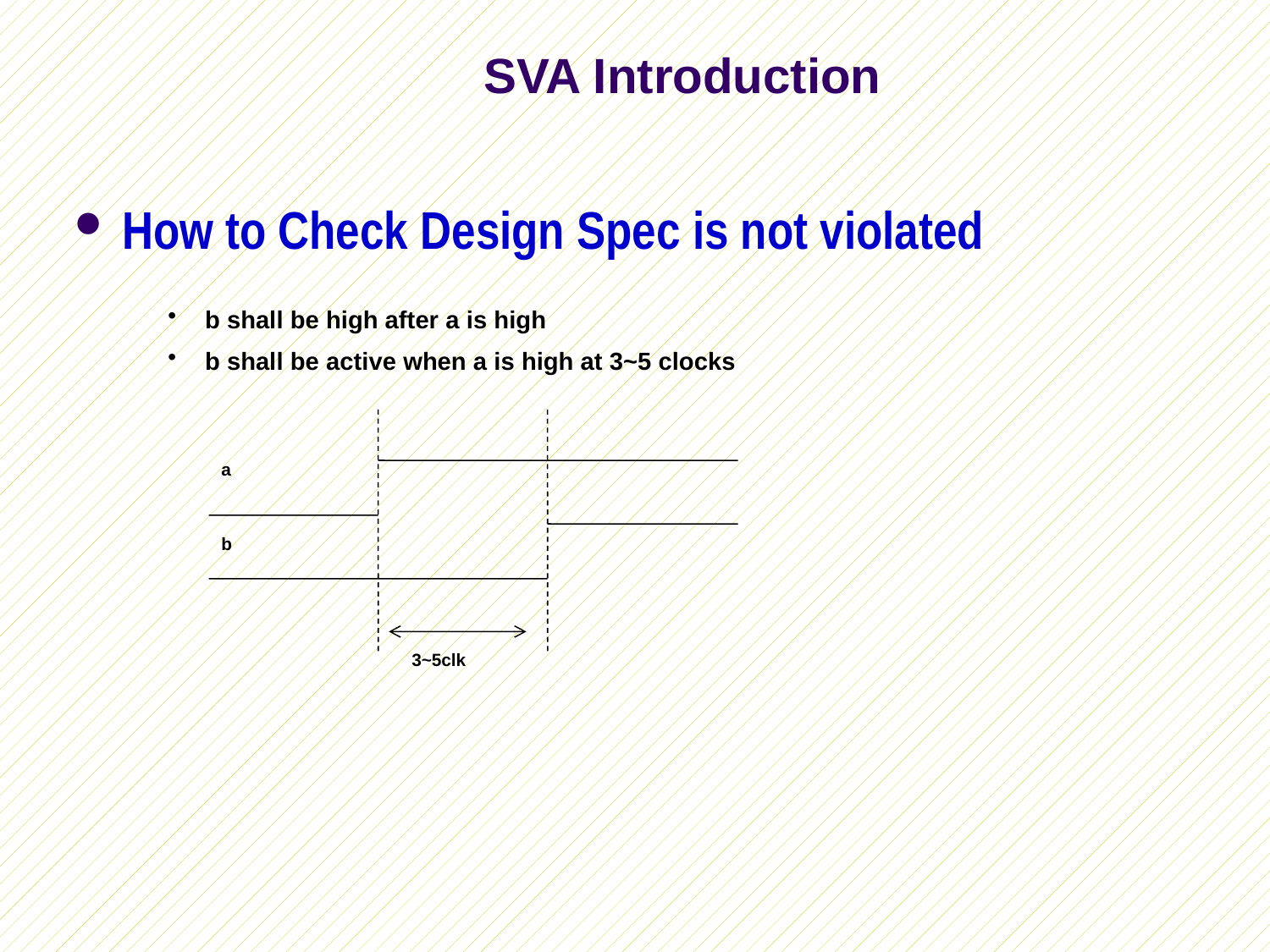

# SVA Introduction
How to Check Design Spec is not violated
 b shall be high after a is high
 b shall be active when a is high at 3~5 clocks

a

b

3~5clk